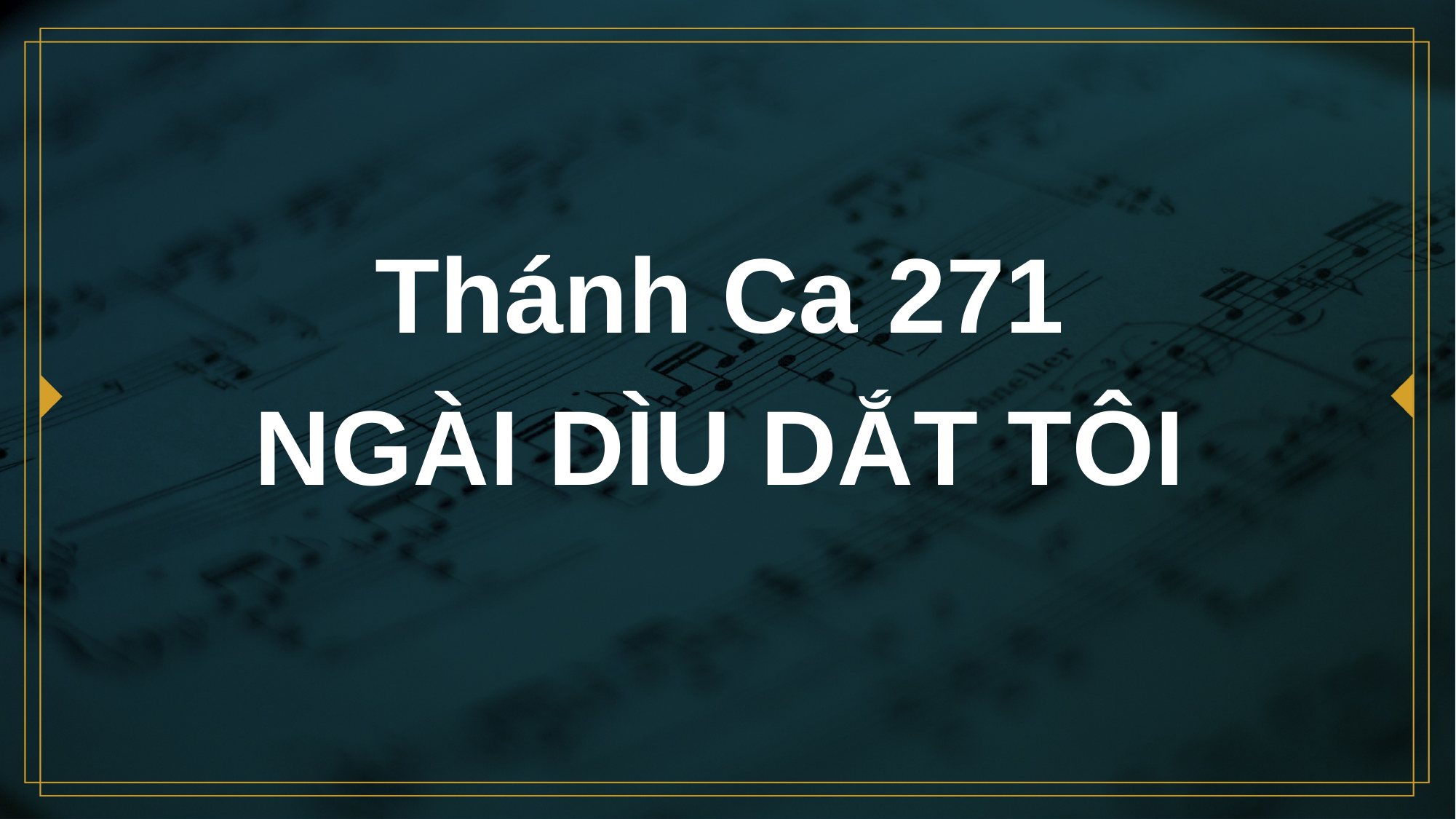

# Thánh Ca 271 NGÀI DÌU DẮT TÔI